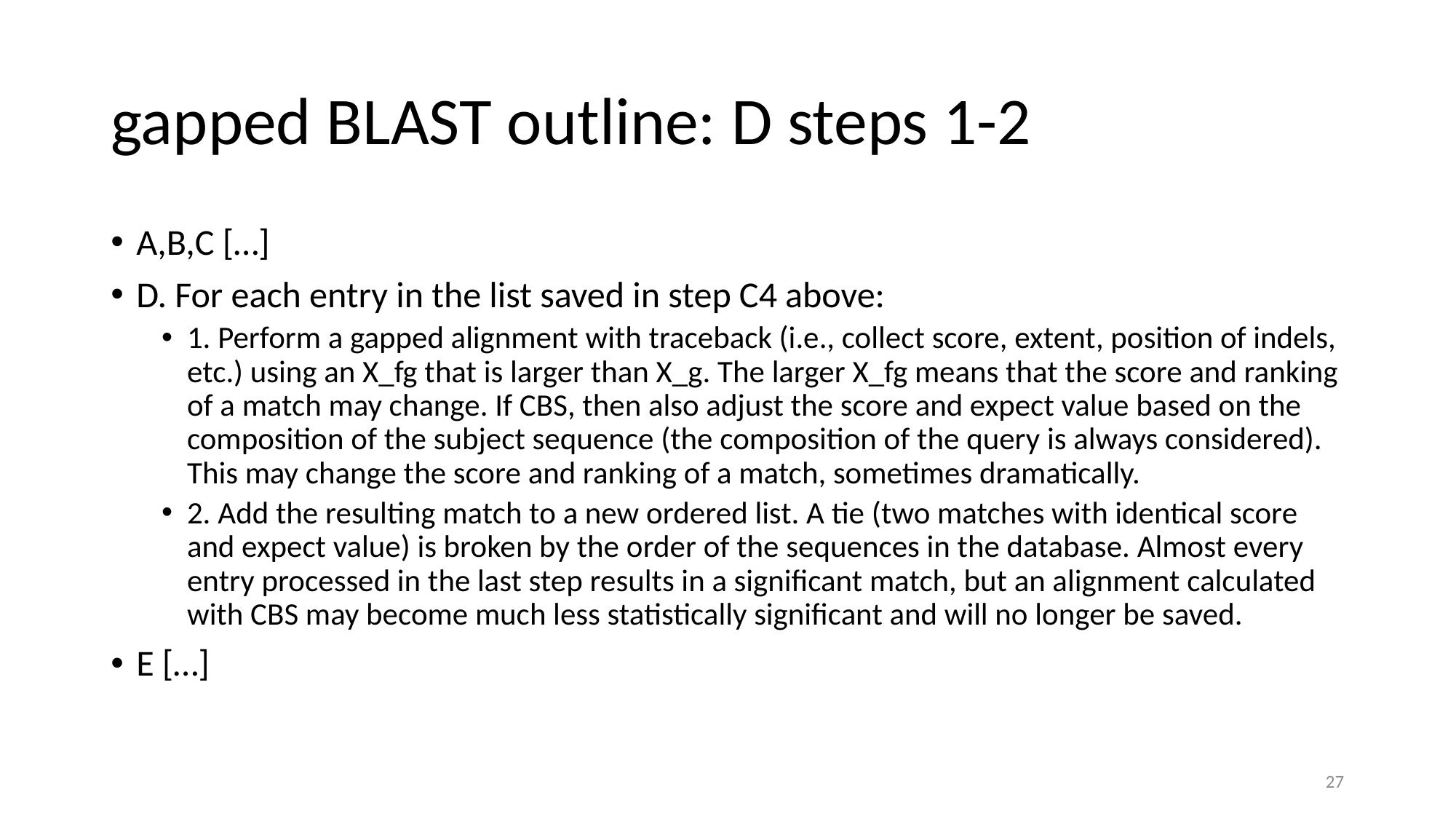

# gapped BLAST outline: D steps 1-2
A,B,C […]
D. For each entry in the list saved in step C4 above:
1. Perform a gapped alignment with traceback (i.e., collect score, extent, position of indels, etc.) using an X_fg that is larger than X_g. The larger X_fg means that the score and ranking of a match may change. If CBS, then also adjust the score and expect value based on the composition of the subject sequence (the composition of the query is always considered). This may change the score and ranking of a match, sometimes dramatically.
2. Add the resulting match to a new ordered list. A tie (two matches with identical score and expect value) is broken by the order of the sequences in the database. Almost every entry processed in the last step results in a significant match, but an alignment calculated with CBS may become much less statistically significant and will no longer be saved.
E […]
27